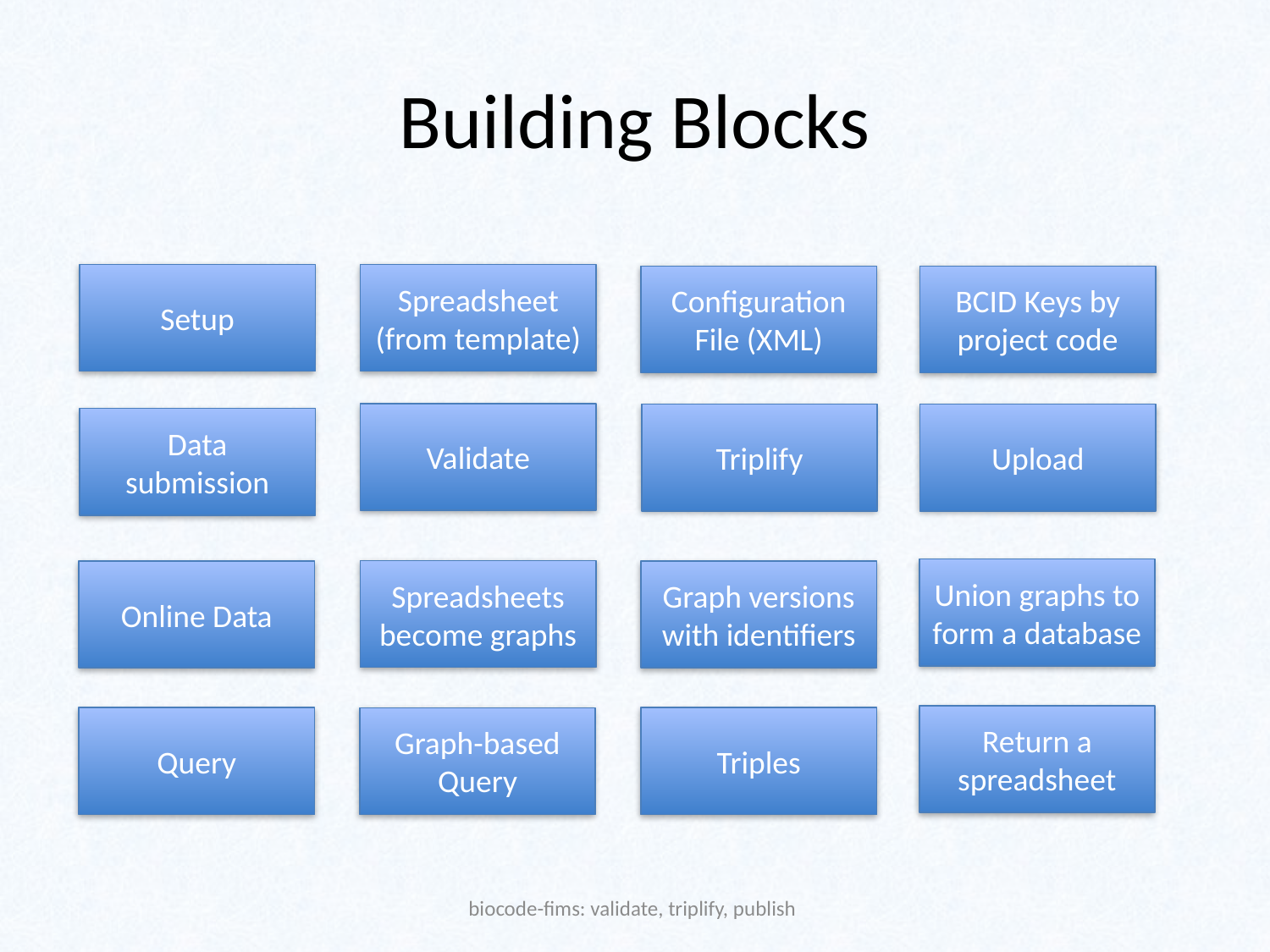

# Building Blocks
Setup
Spreadsheet (from template)
Configuration File (XML)
BCID Keys by project code
Validate
Triplify
Upload
Data submission
Union graphs to form a database
Spreadsheets become graphs
Online Data
Graph versions with identifiers
Return a spreadsheet
Query
Triples
Graph-based Query
biocode-fims: validate, triplify, publish